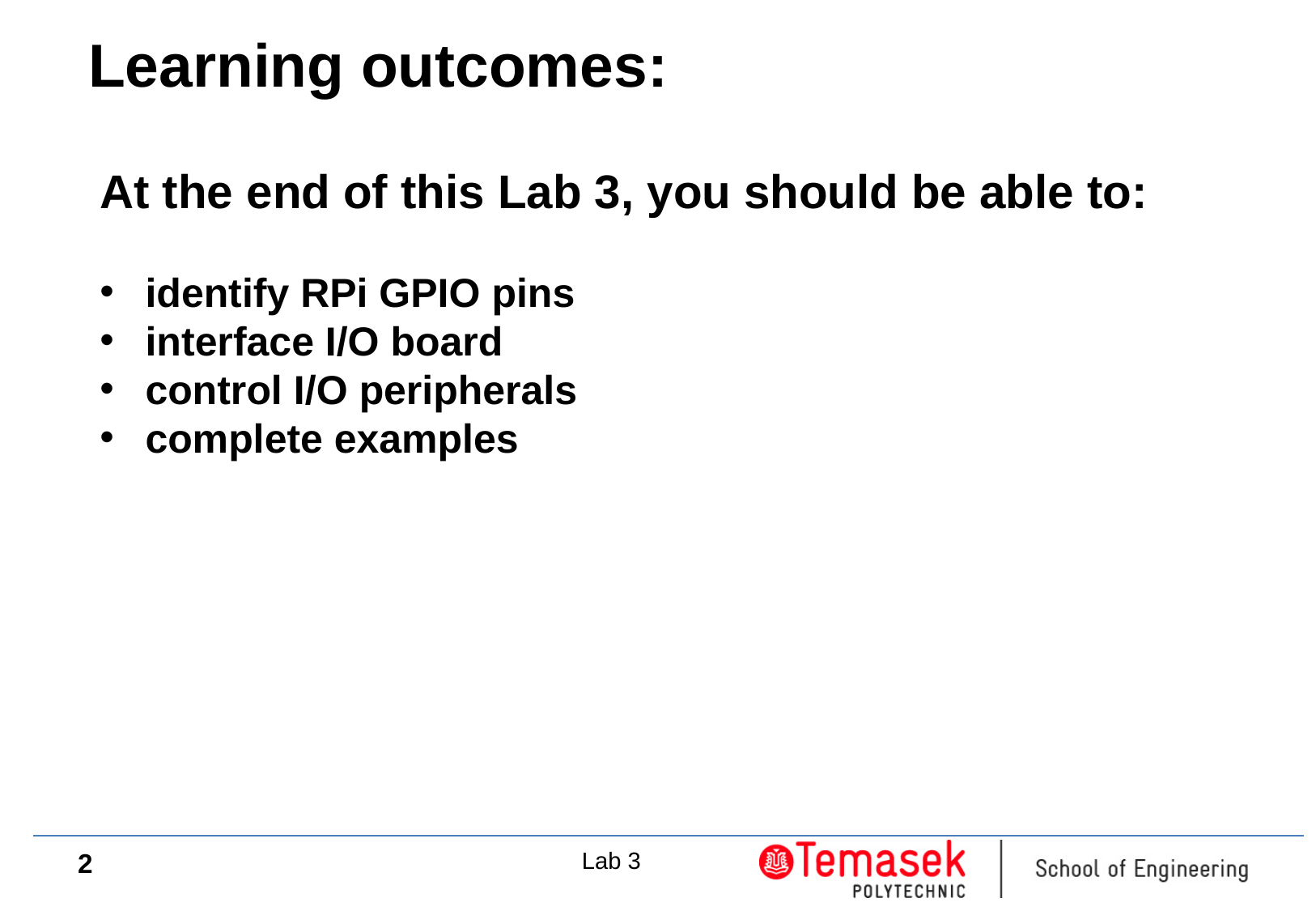

Learning outcomes:
At the end of this Lab 3, you should be able to:

identify RPi GPIO pins
interface I/O board
control I/O peripherals
complete examples